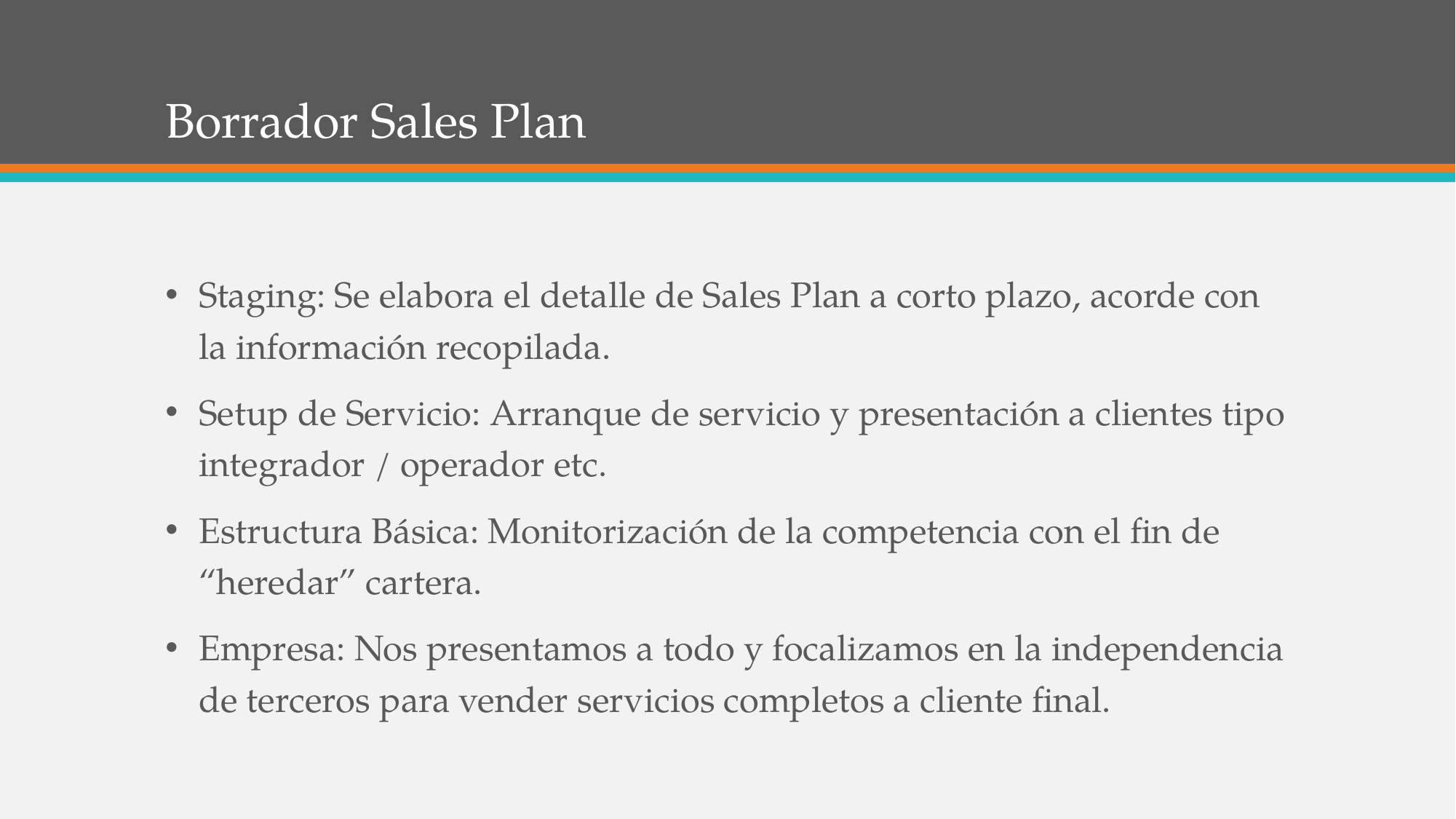

# Borrador Sales Plan

Staging: Se elabora el detalle de Sales Plan a corto plazo, acorde con la información recopilada.
Setup de Servicio: Arranque de servicio y presentación a clientes tipo integrador / operador etc.
Estructura Básica: Monitorización de la competencia con el fin de “heredar” cartera.
Empresa: Nos presentamos a todo y focalizamos en la independencia de terceros para vender servicios completos a cliente final.